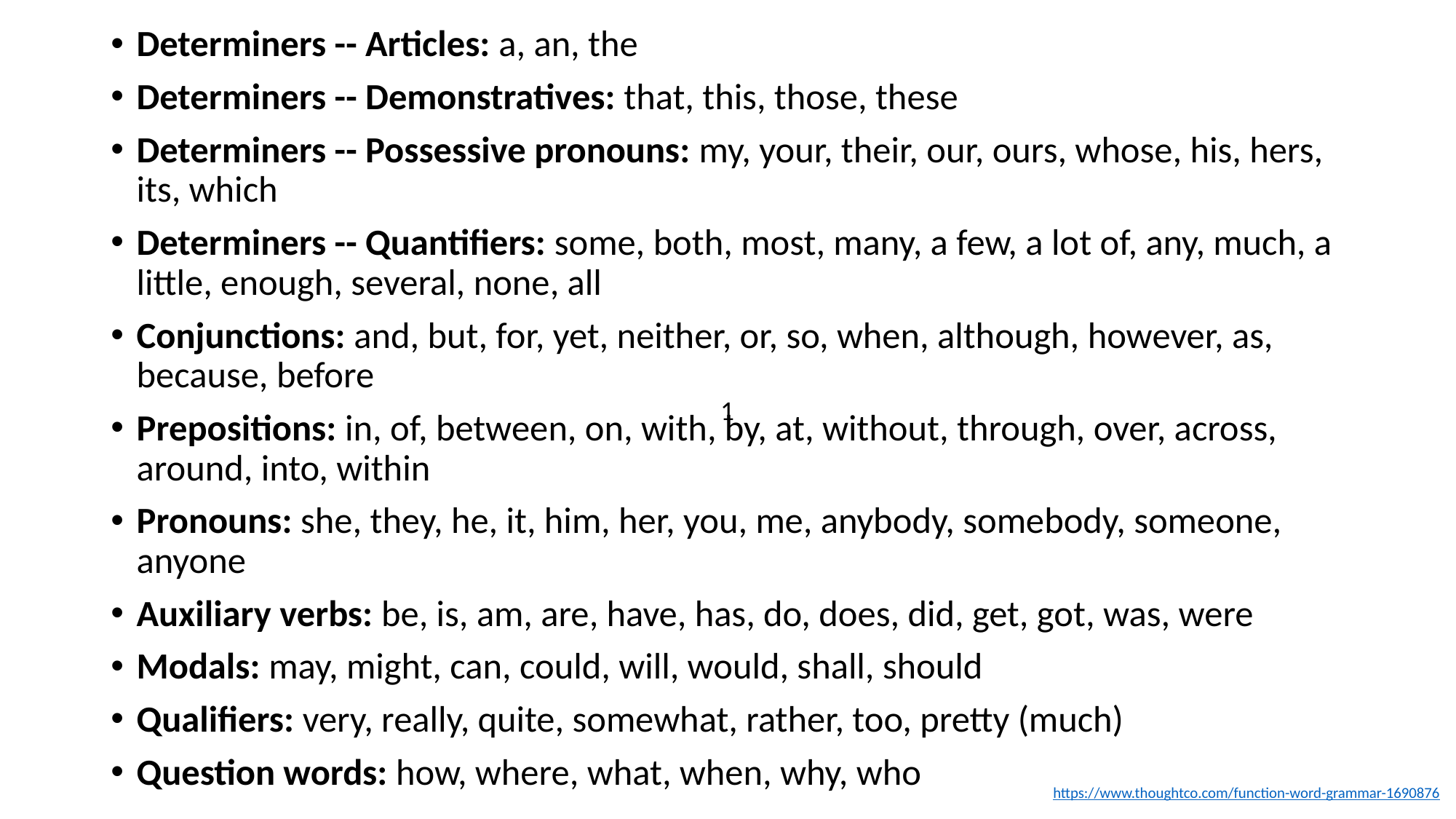

Determiners -- Articles: a, an, the
Determiners -- Demonstratives: that, this, those, these
Determiners -- Possessive pronouns: my, your, their, our, ours, whose, his, hers, its, which
Determiners -- Quantifiers: some, both, most, many, a few, a lot of, any, much, a little, enough, several, none, all
Conjunctions: and, but, for, yet, neither, or, so, when, although, however, as, because, before
Prepositions: in, of, between, on, with, by, at, without, through, over, across, around, into, within
Pronouns: she, they, he, it, him, her, you, me, anybody, somebody, someone, anyone
Auxiliary verbs: be, is, am, are, have, has, do, does, did, get, got, was, were
Modals: may, might, can, could, will, would, shall, should
Qualifiers: very, really, quite, somewhat, rather, too, pretty (much)
Question words: how, where, what, when, why, who

1
https://www.thoughtco.com/function-word-grammar-1690876